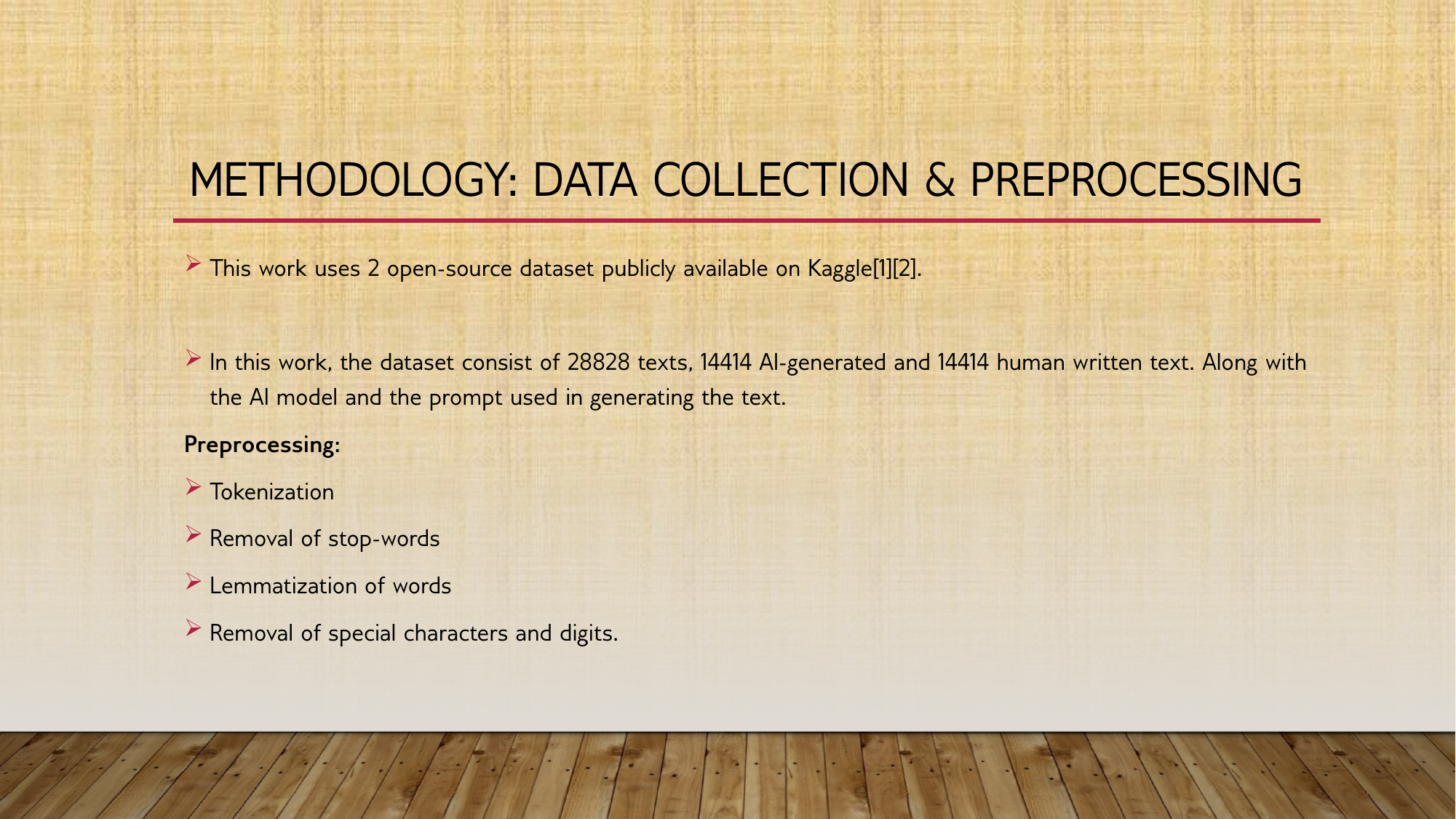

# Methodology: Data collection & Preprocessing
This work uses 2 open-source dataset publicly available on Kaggle[1][2].

In this work, the dataset consist of 28828 texts, 14414 AI-generated and 14414 human written text. Along with the AI model and the prompt used in generating the text.
Preprocessing:
Tokenization
Removal of stop-words
Lemmatization of words
Removal of special characters and digits.